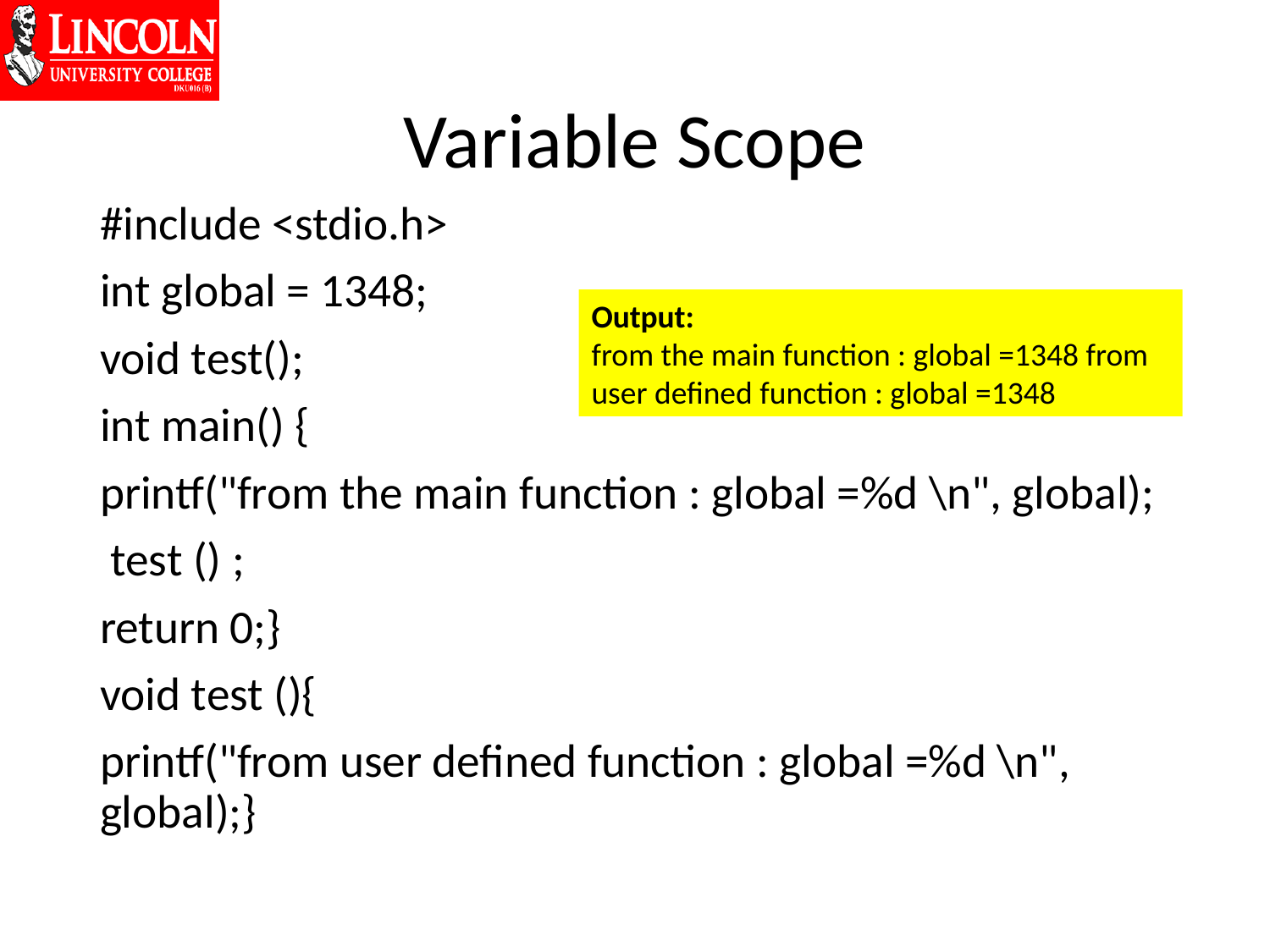

# Variable Scope
#include <stdio.h>
int global = 1348;
void test();
int main() {
printf("from the main function : global =%d \n", global);
 test () ;
return 0;}
void test (){
printf("from user defined function : global =%d \n", global);}

Output:
from the main function : global =1348 from user defined function : global =1348